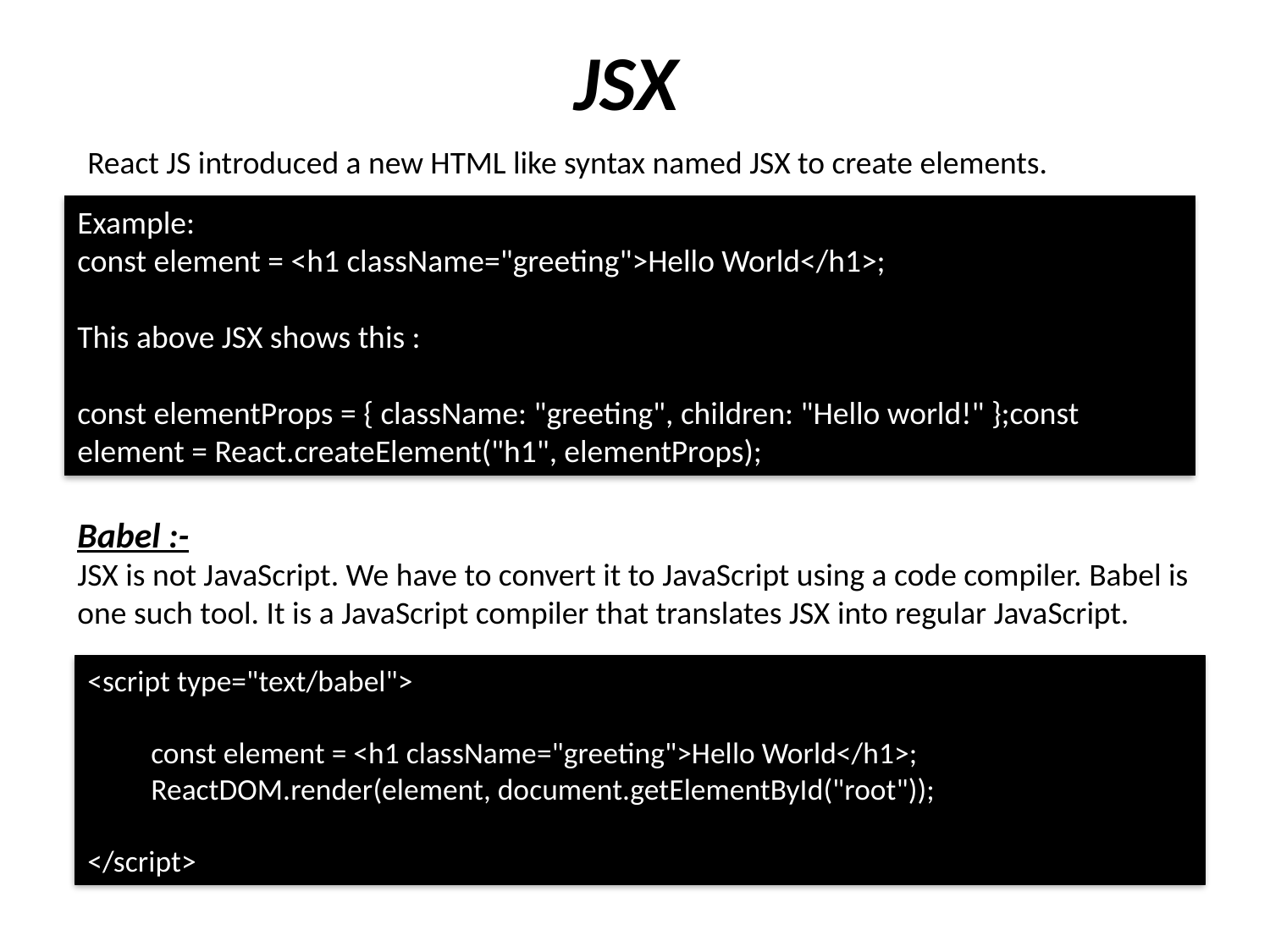

# JSX
React JS introduced a new HTML like syntax named JSX to create elements.
Example:
const element = <h1 className="greeting">Hello World</h1>;

This above JSX shows this :

const elementProps = { className: "greeting", children: "Hello world!" };const element = React.createElement("h1", elementProps);
Babel :-
JSX is not JavaScript. We have to convert it to JavaScript using a code compiler. Babel is one such tool. It is a JavaScript compiler that translates JSX into regular JavaScript.
<script type="text/babel">

const element = <h1 className="greeting">Hello World</h1>;  ReactDOM.render(element, document.getElementById("root"));

</script>